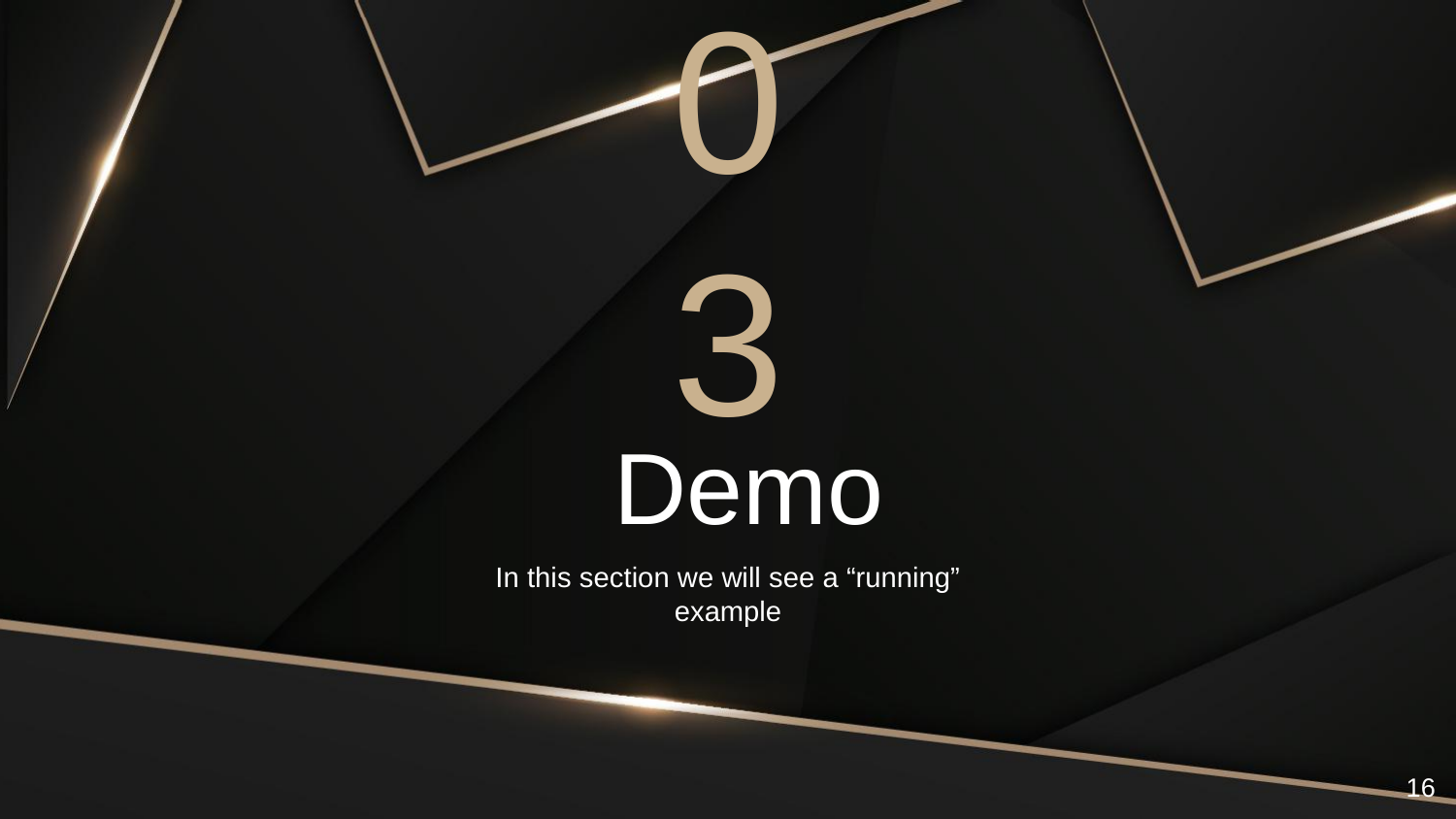

03
# Demo
In this section we will see a “running” example

16